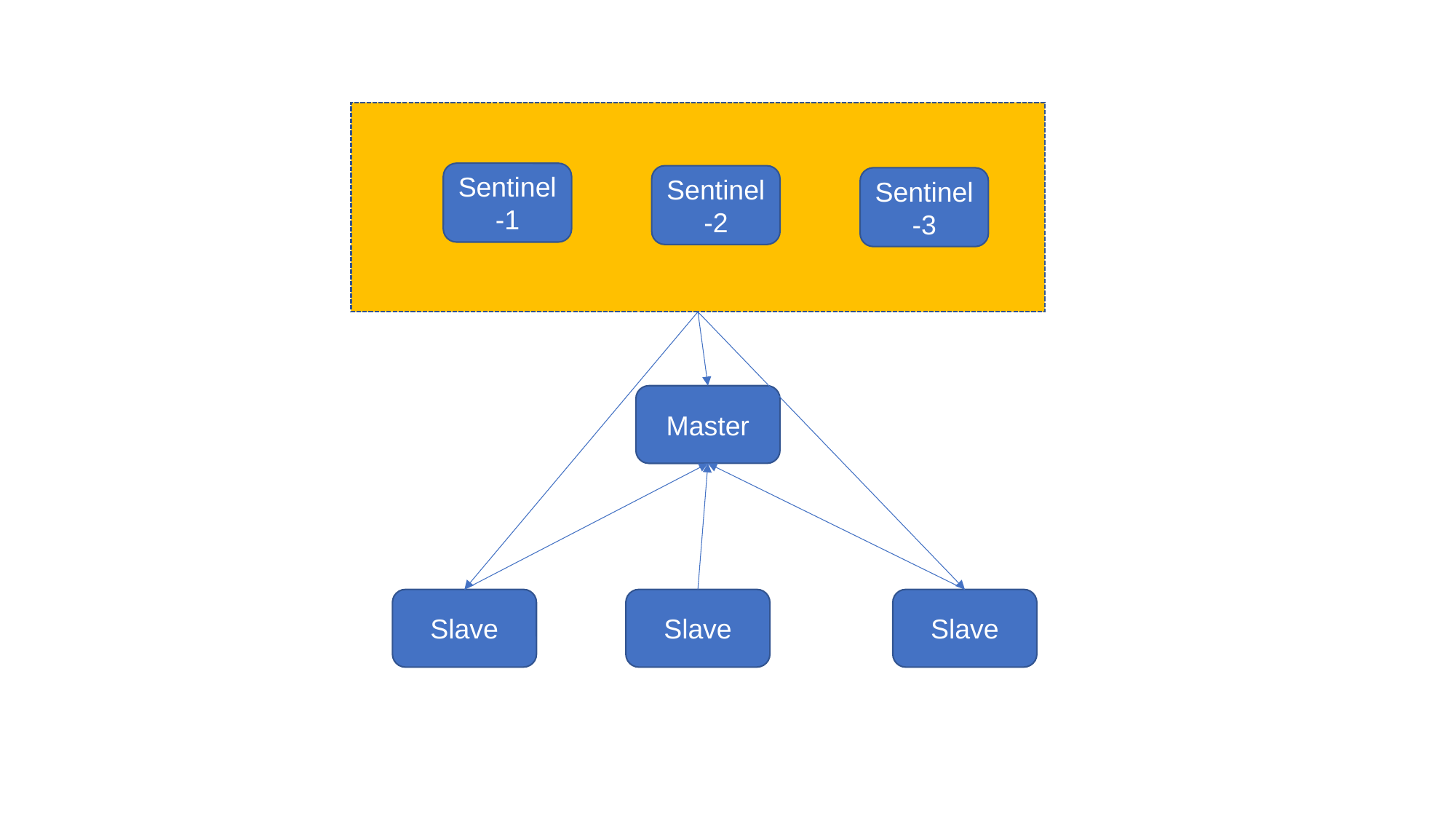

Sentinel-1
Sentinel-2
Sentinel-3
Master
Slave
Slave
Slave